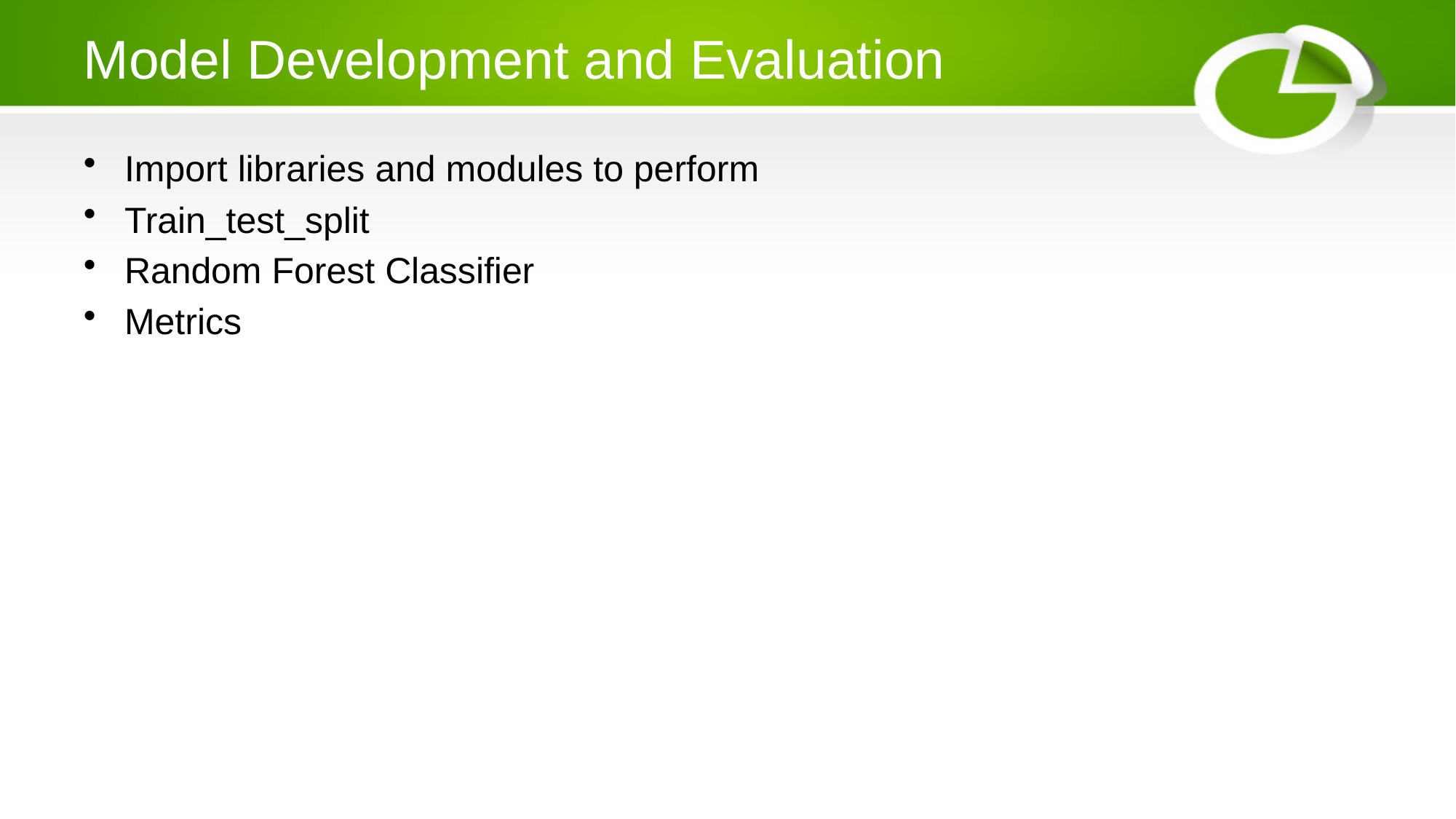

# Model Development and Evaluation
Import libraries and modules to perform
Train_test_split
Random Forest Classifier
Metrics